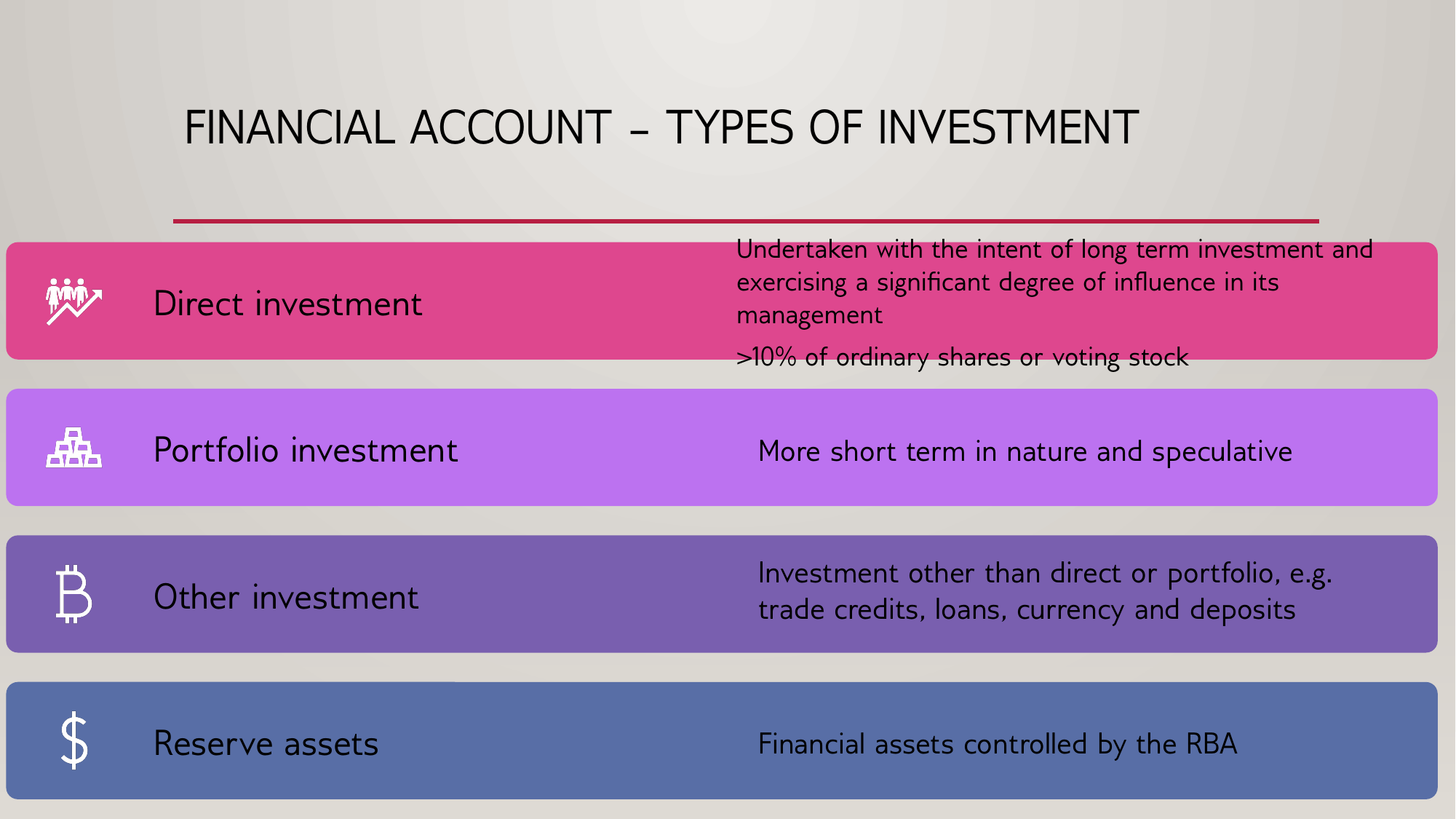

# Financial account – Types of investment

Direct investment
Undertaken with the intent of long term investment and exercising a significant degree of influence in its management
>10% of ordinary shares or voting stock
Portfolio investment
More short term in nature and speculative
Other investment
Investment other than direct or portfolio, e.g. trade credits, loans, currency and deposits
Reserve assets
Financial assets controlled by the RBA